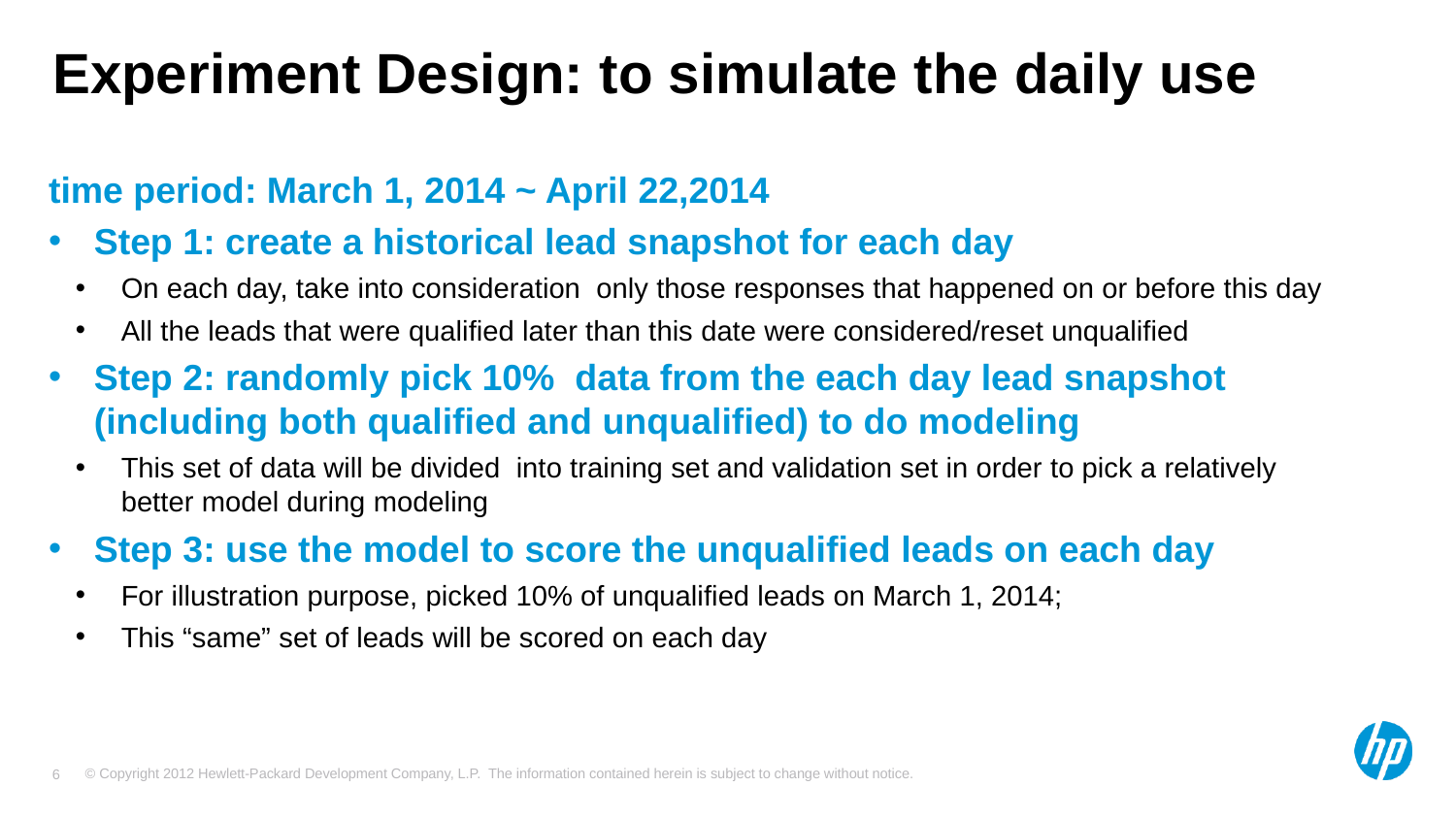

# Experiment Design: to simulate the daily use
time period: March 1, 2014 ~ April 22,2014
Step 1: create a historical lead snapshot for each day
On each day, take into consideration  only those responses that happened on or before this day
All the leads that were qualified later than this date were considered/reset unqualified
Step 2: randomly pick 10%  data from the each day lead snapshot (including both qualified and unqualified) to do modeling
This set of data will be divided  into training set and validation set in order to pick a relatively better model during modeling
Step 3: use the model to score the unqualified leads on each day
For illustration purpose, picked 10% of unqualified leads on March 1, 2014;
This “same” set of leads will be scored on each day